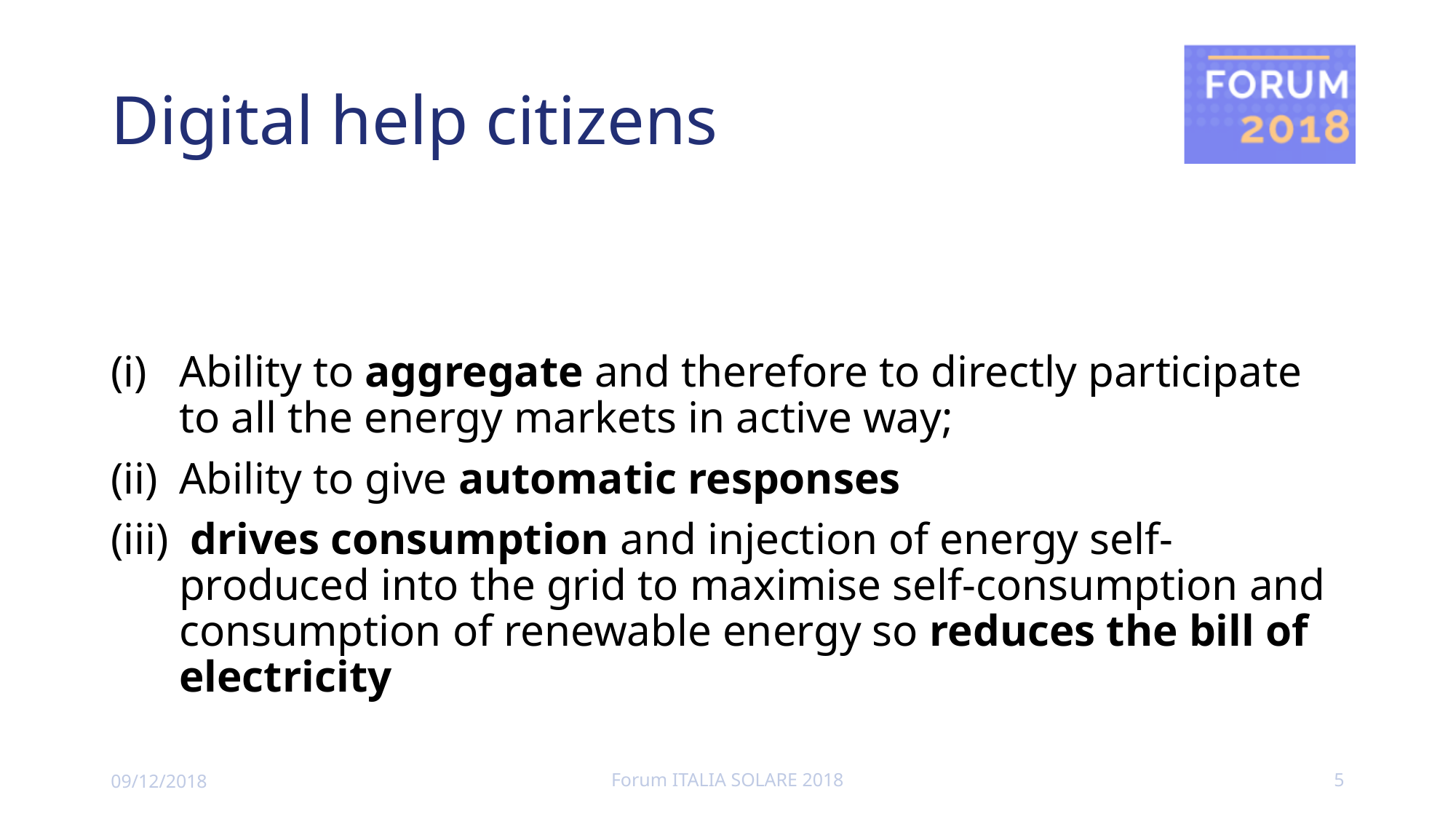

# Digital help citizens

Ability to aggregate and therefore to directly participate to all the energy markets in active way;
Ability to give automatic responses
 drives consumption and injection of energy self- produced into the grid to maximise self-consumption and consumption of renewable energy so reduces the bill of electricity

09/12/2018
Forum ITALIA SOLARE 2018
5